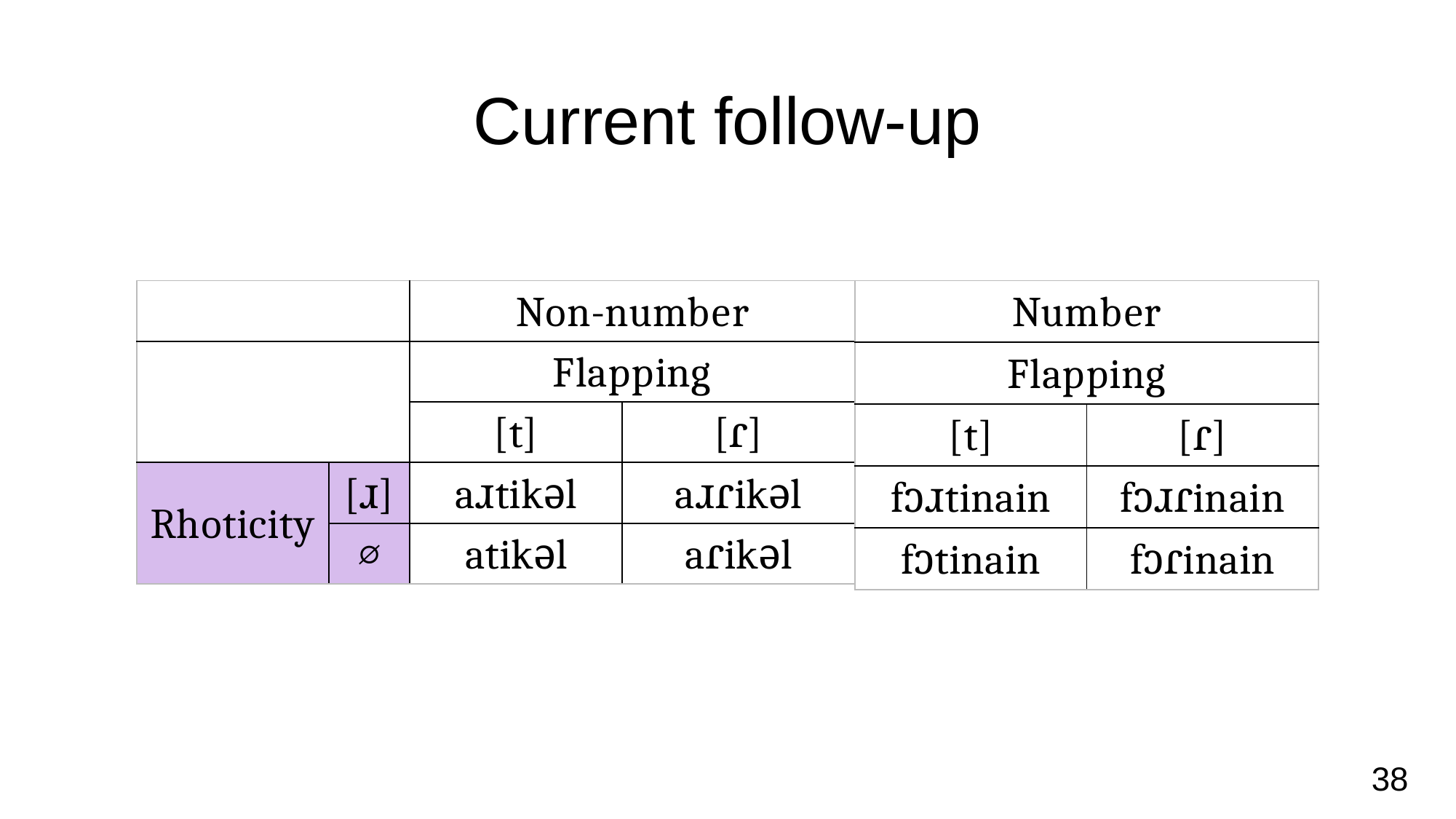

# Current follow-up
|  |  | Non-number |  |
| --- | --- | --- | --- |
|  |  | Flapping |  |
|  |  | [t] | [ɾ] |
| Rhoticity | [ɹ] | aɹtikəl | aɹɾikəl |
|  | ∅ | atikəl | aɾikəl |
| Number |  |
| --- | --- |
| Flapping |  |
| [t] | [ɾ] |
| fɔɹtinain | fɔɹɾinain |
| fɔtinain | fɔɾinain |
38